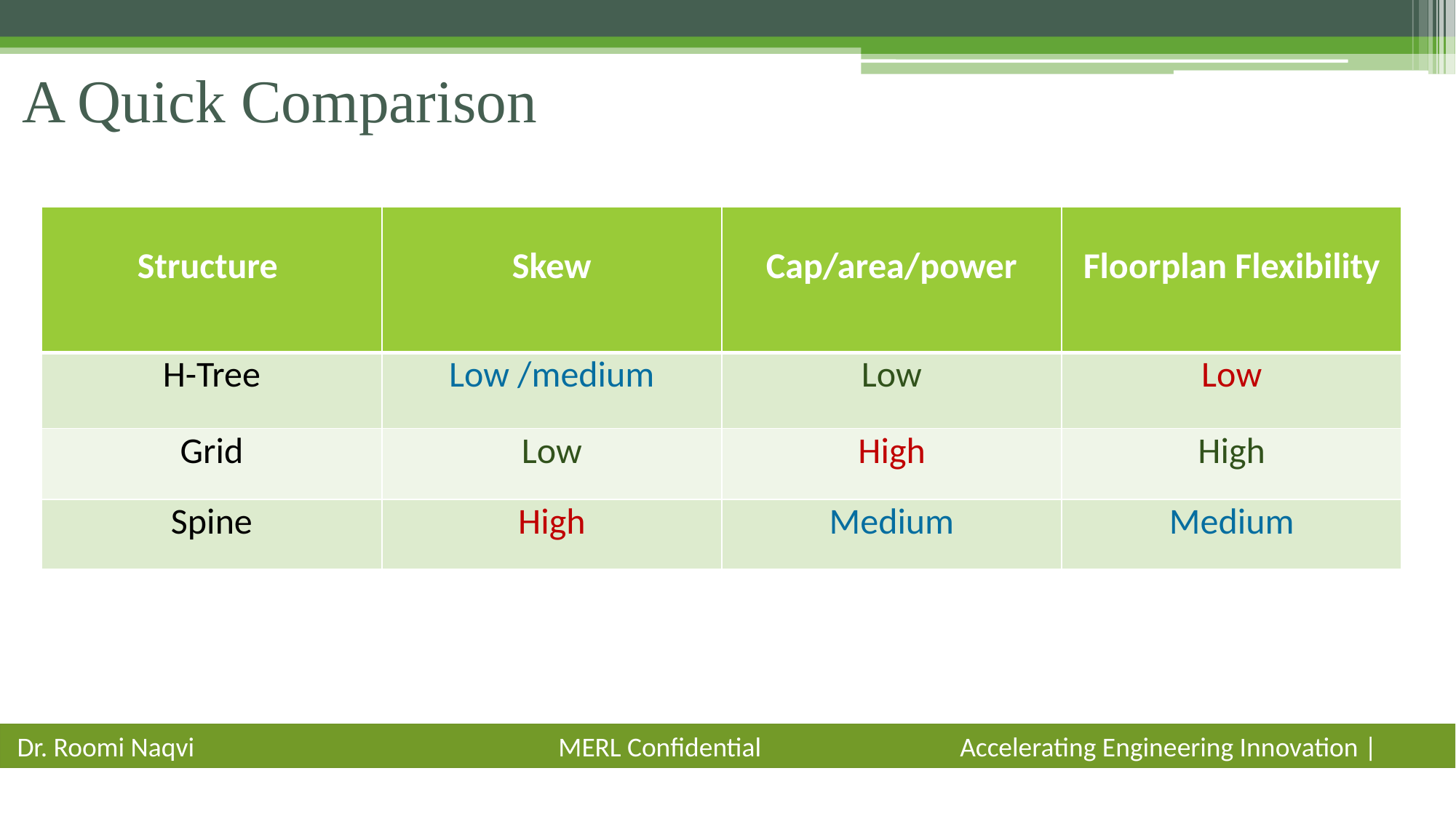

# A Quick Comparison
| Structure | Skew | Cap/area/power | Floorplan Flexibility |
| --- | --- | --- | --- |
| H-Tree | Low /medium | Low | Low |
| Grid | Low | High | High |
| Spine | High | Medium | Medium |